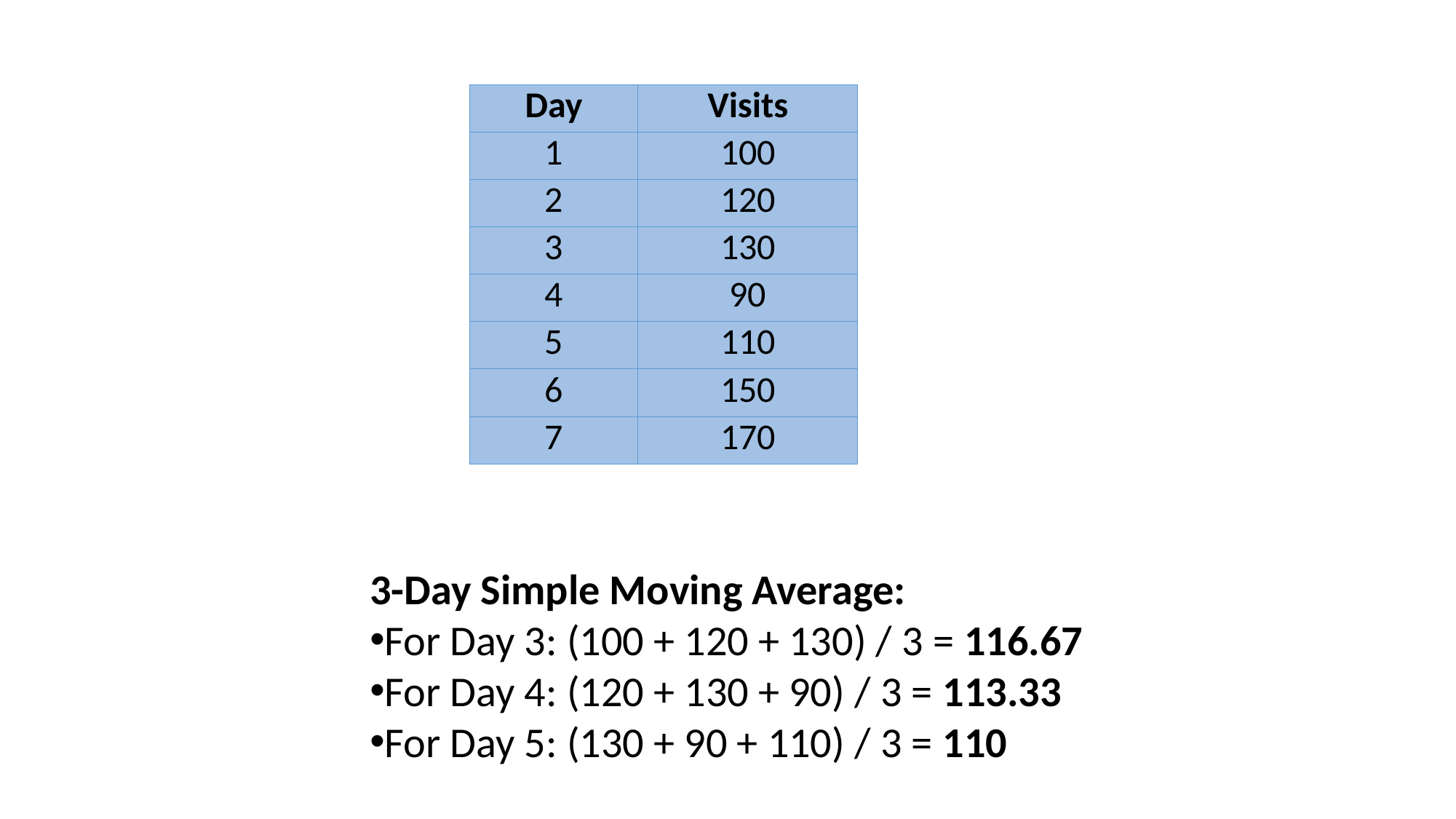

#
| Day | Visits |
| --- | --- |
| 1 | 100 |
| 2 | 120 |
| 3 | 130 |
| 4 | 90 |
| 5 | 110 |
| 6 | 150 |
| 7 | 170 |
3-Day Simple Moving Average:
For Day 3: (100 + 120 + 130) / 3 = 116.67
For Day 4: (120 + 130 + 90) / 3 = 113.33
For Day 5: (130 + 90 + 110) / 3 = 110